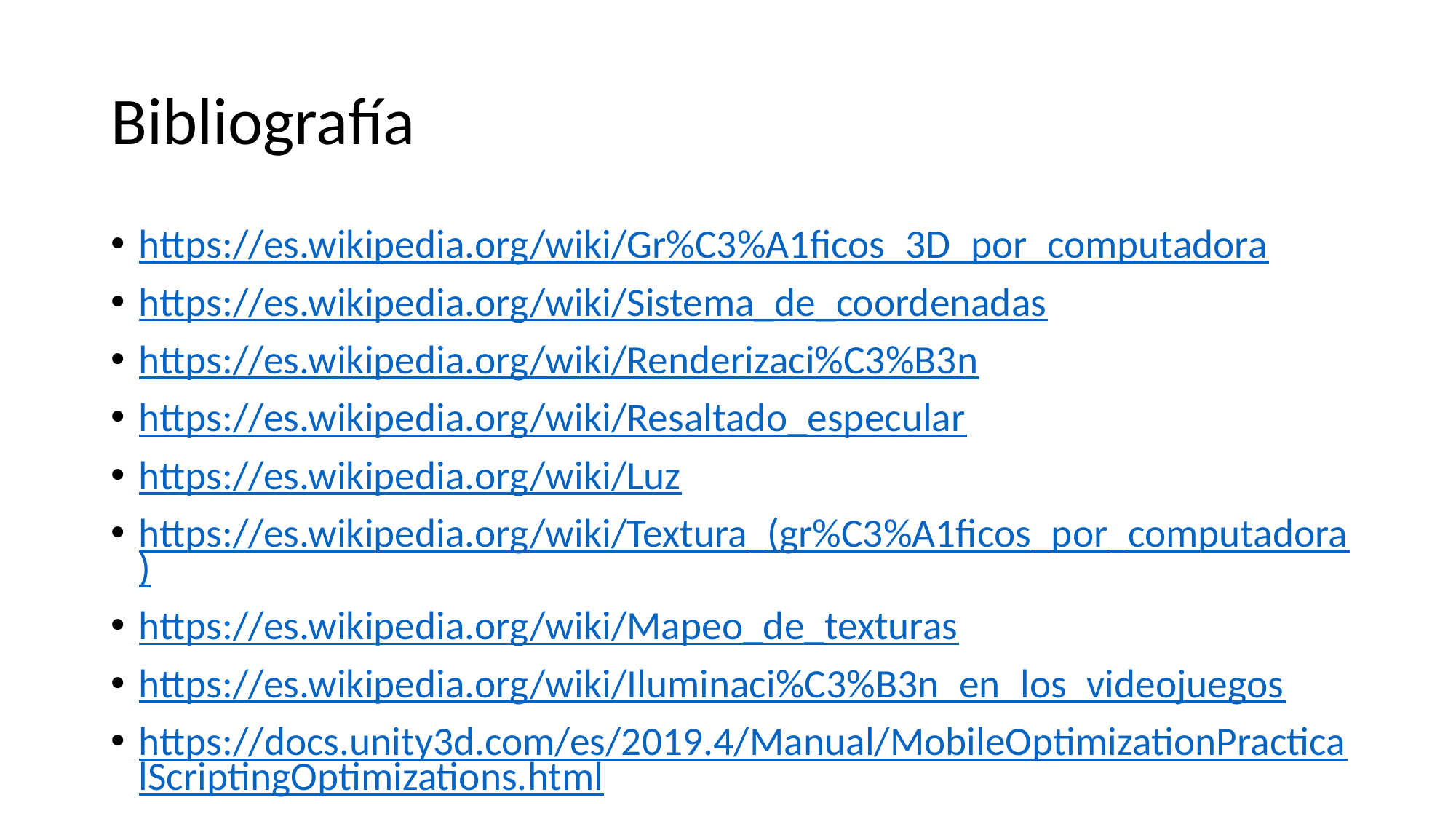

# Bibliografía
https://es.wikipedia.org/wiki/Gr%C3%A1ficos_3D_por_computadora
https://es.wikipedia.org/wiki/Sistema_de_coordenadas
https://es.wikipedia.org/wiki/Renderizaci%C3%B3n
https://es.wikipedia.org/wiki/Resaltado_especular
https://es.wikipedia.org/wiki/Luz
https://es.wikipedia.org/wiki/Textura_(gr%C3%A1ficos_por_computadora)
https://es.wikipedia.org/wiki/Mapeo_de_texturas
https://es.wikipedia.org/wiki/Iluminaci%C3%B3n_en_los_videojuegos
https://docs.unity3d.com/es/2019.4/Manual/MobileOptimizationPracticalScriptingOptimizations.html